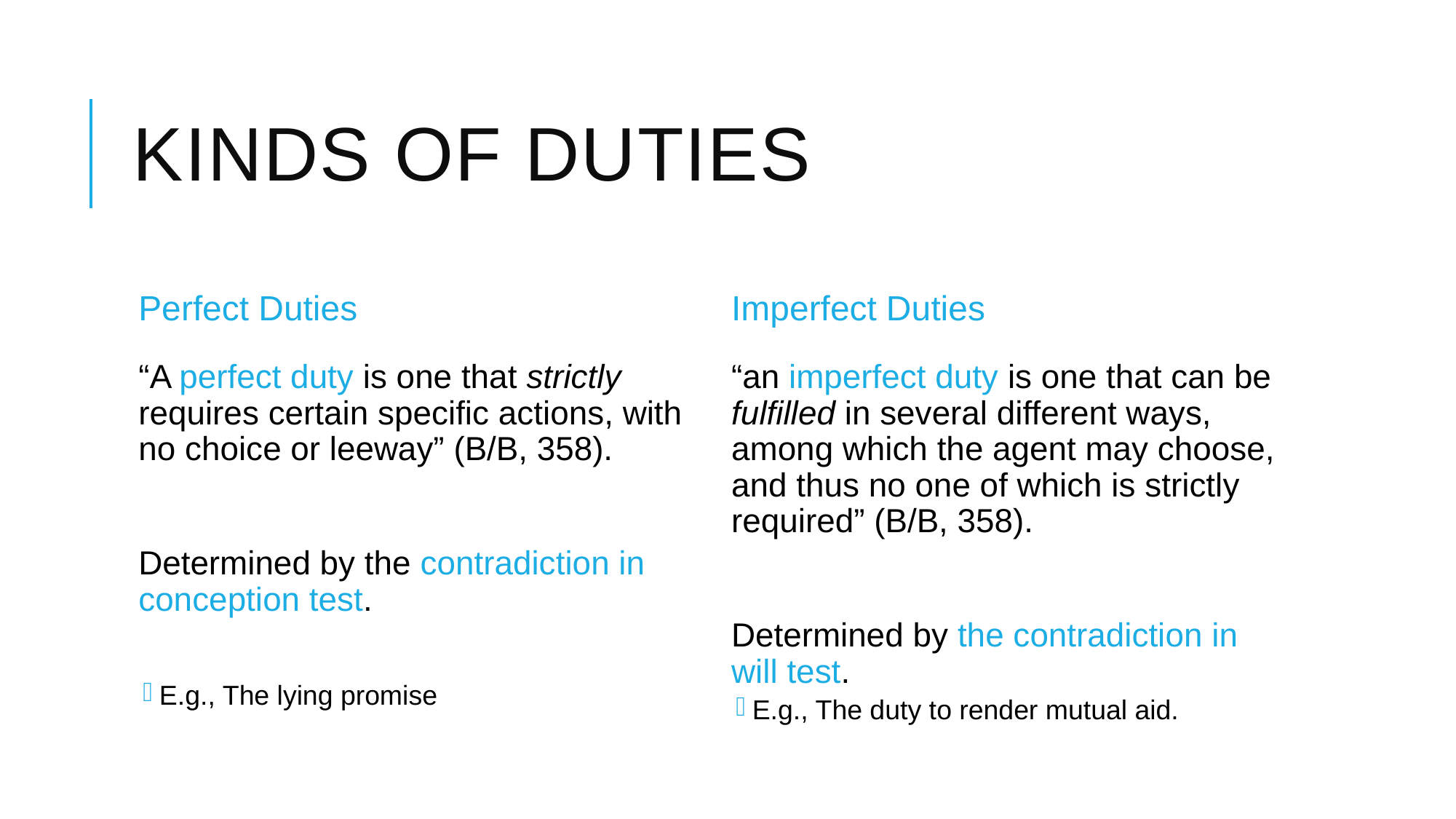

# Kinds of duties
Perfect Duties
Imperfect Duties
“A perfect duty is one that strictly requires certain specific actions, with no choice or leeway” (B/B, 358).

Determined by the contradiction in conception test.

E.g., The lying promise
“an imperfect duty is one that can be fulfilled in several different ways, among which the agent may choose, and thus no one of which is strictly required” (B/B, 358).

Determined by the contradiction in will test.
E.g., The duty to render mutual aid.